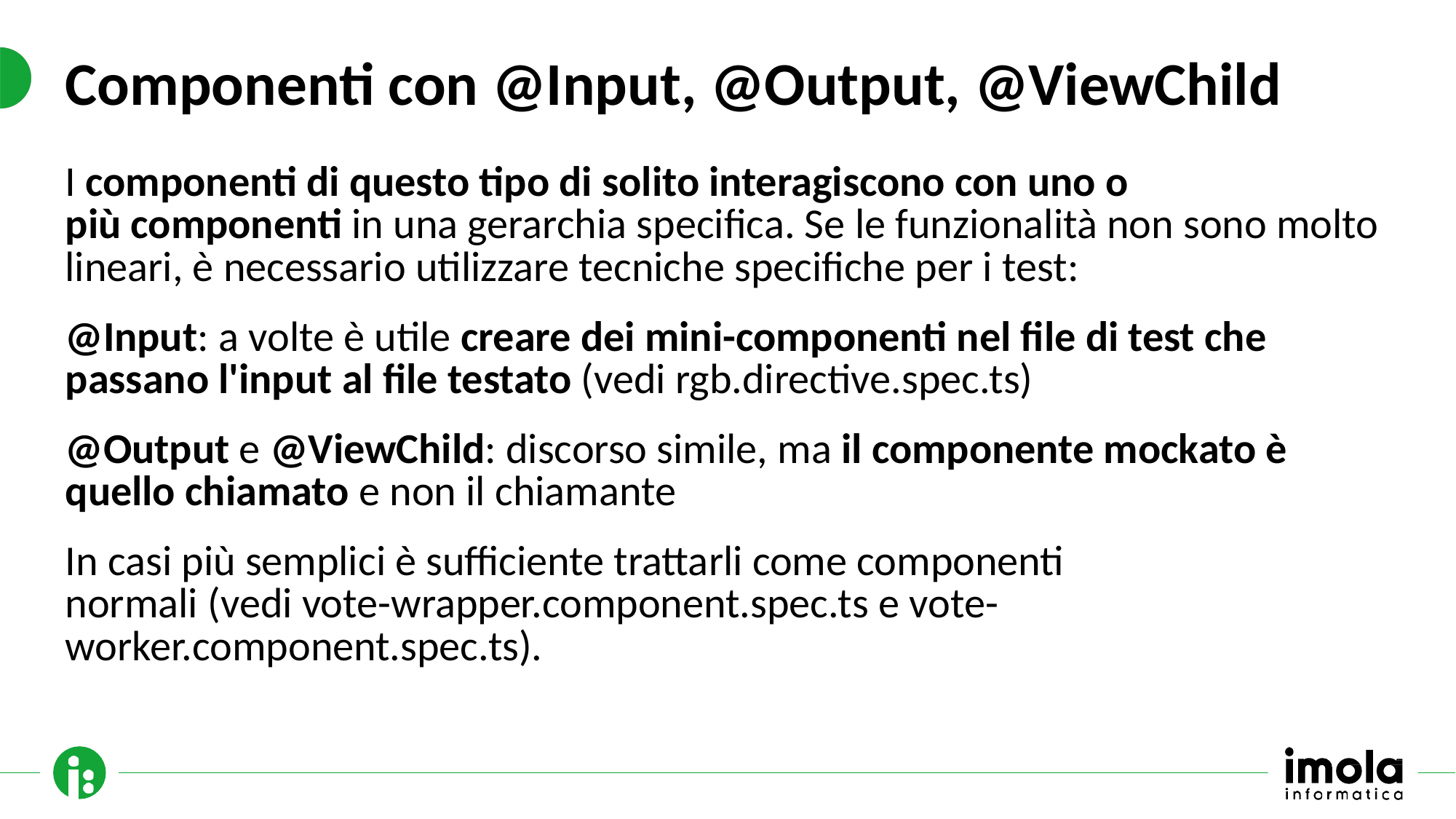

# Componenti con @Input, @Output, @ViewChild
I componenti di questo tipo di solito interagiscono con uno o più componenti in una gerarchia specifica. Se le funzionalità non sono molto lineari, è necessario utilizzare tecniche specifiche per i test:
@Input: a volte è utile creare dei mini-componenti nel file di test che passano l'input al file testato (vedi rgb.directive.spec.ts)
@Output e @ViewChild: discorso simile, ma il componente mockato è quello chiamato e non il chiamante
In casi più semplici è sufficiente trattarli come componenti normali (vedi vote-wrapper.component.spec.ts e vote-worker.component.spec.ts).